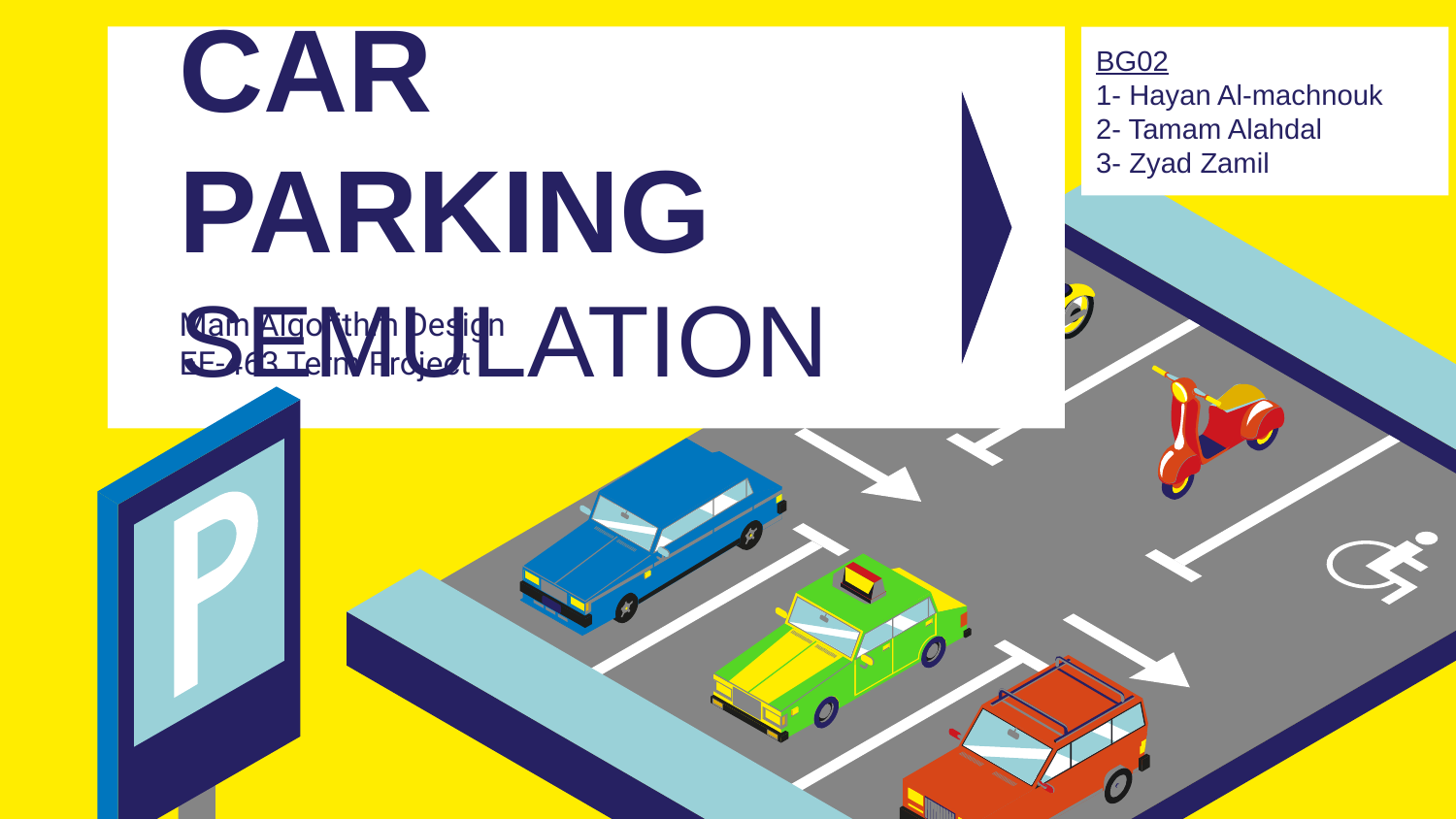

BG02
1- Hayan Al-machnouk
2- Tamam Alahdal
3- Zyad Zamil
# CAR PARKING SEMULATION

Main Algorithm Design
EE-463 Term Project